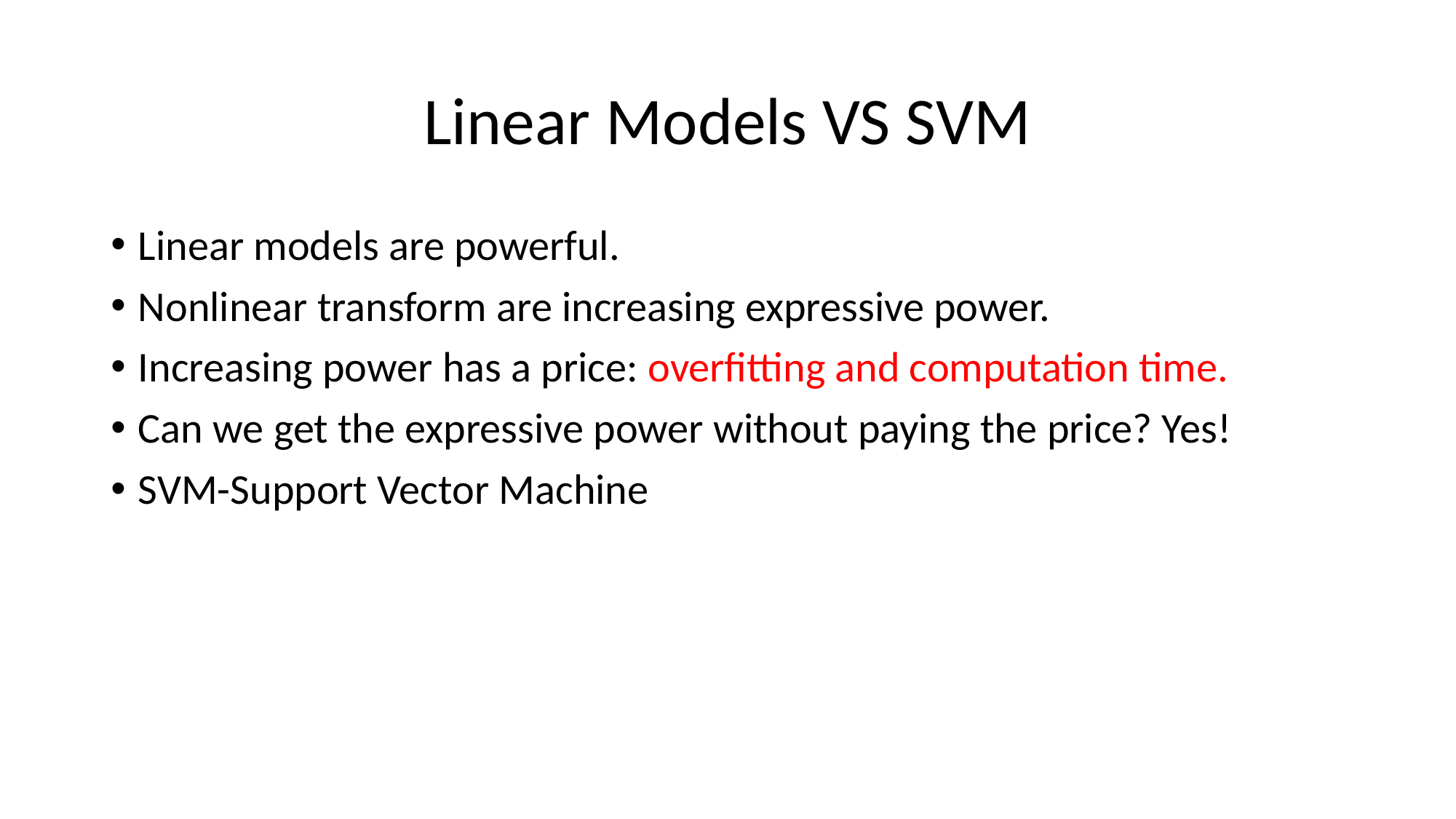

# Linear Models VS SVM
Linear models are powerful.
Nonlinear transform are increasing expressive power.
Increasing power has a price: overfitting and computation time.
Can we get the expressive power without paying the price? Yes!
SVM-Support Vector Machine